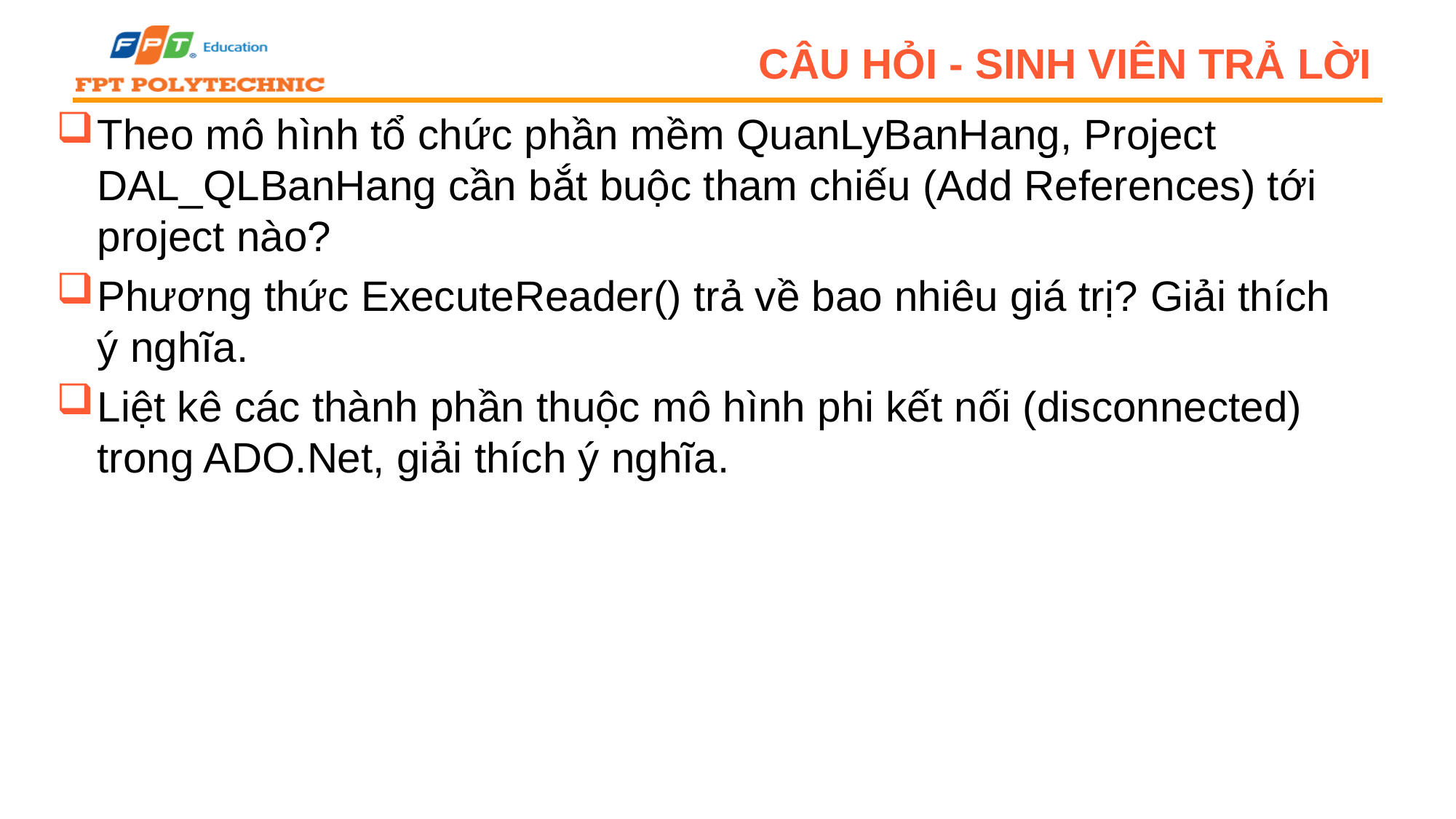

# Câu hỏi - sinh viên trả lời
Theo mô hình tổ chức phần mềm QuanLyBanHang, Project DAL_QLBanHang cần bắt buộc tham chiếu (Add References) tới project nào?
Phương thức ExecuteReader() trả về bao nhiêu giá trị? Giải thích ý nghĩa.
Liệt kê các thành phần thuộc mô hình phi kết nối (disconnected) trong ADO.Net, giải thích ý nghĩa.